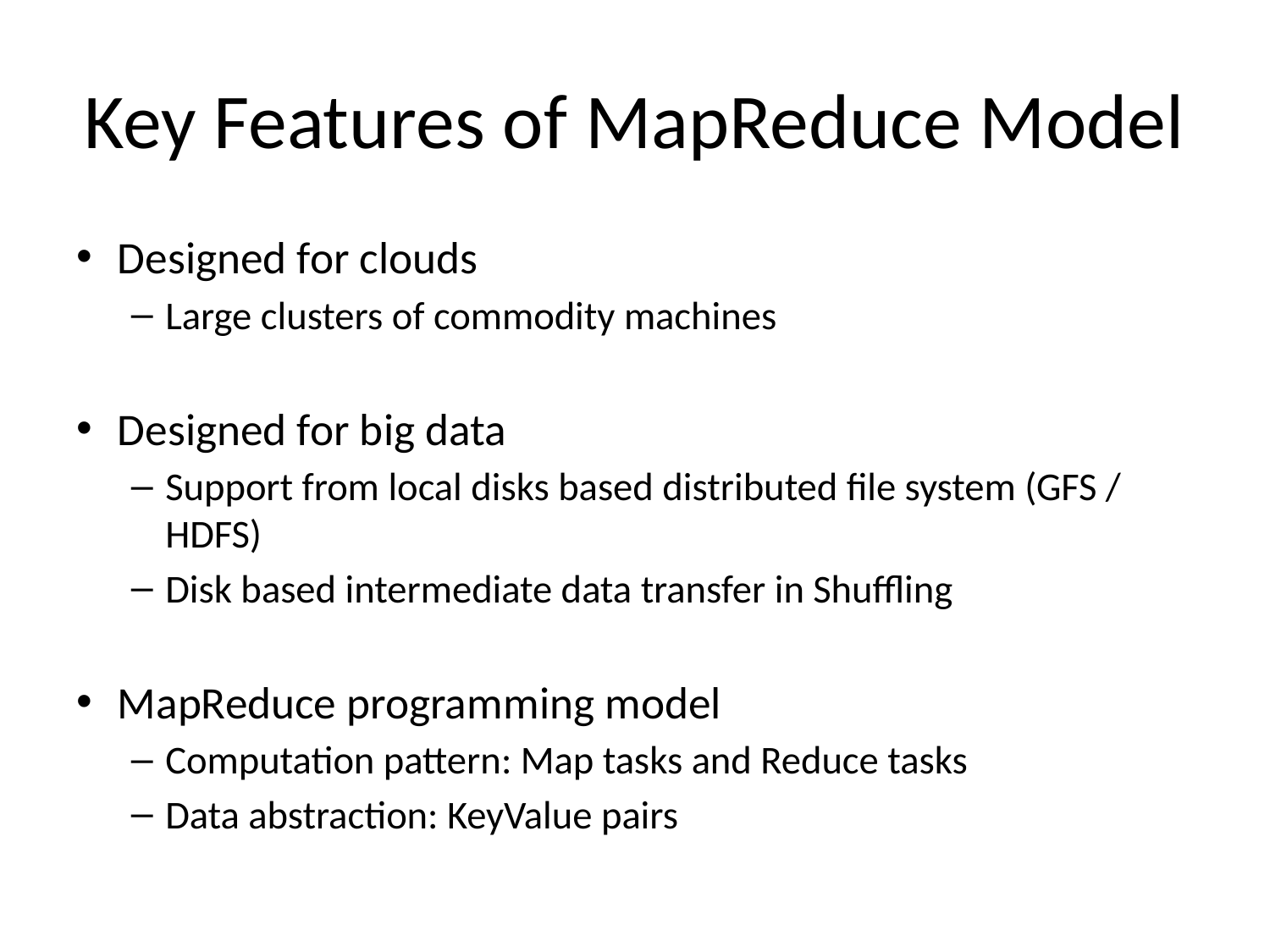

# Key Features of MapReduce Model
Designed for clouds
Large clusters of commodity machines

Designed for big data
Support from local disks based distributed file system (GFS / HDFS)
Disk based intermediate data transfer in Shuffling

MapReduce programming model
Computation pattern: Map tasks and Reduce tasks
Data abstraction: KeyValue pairs